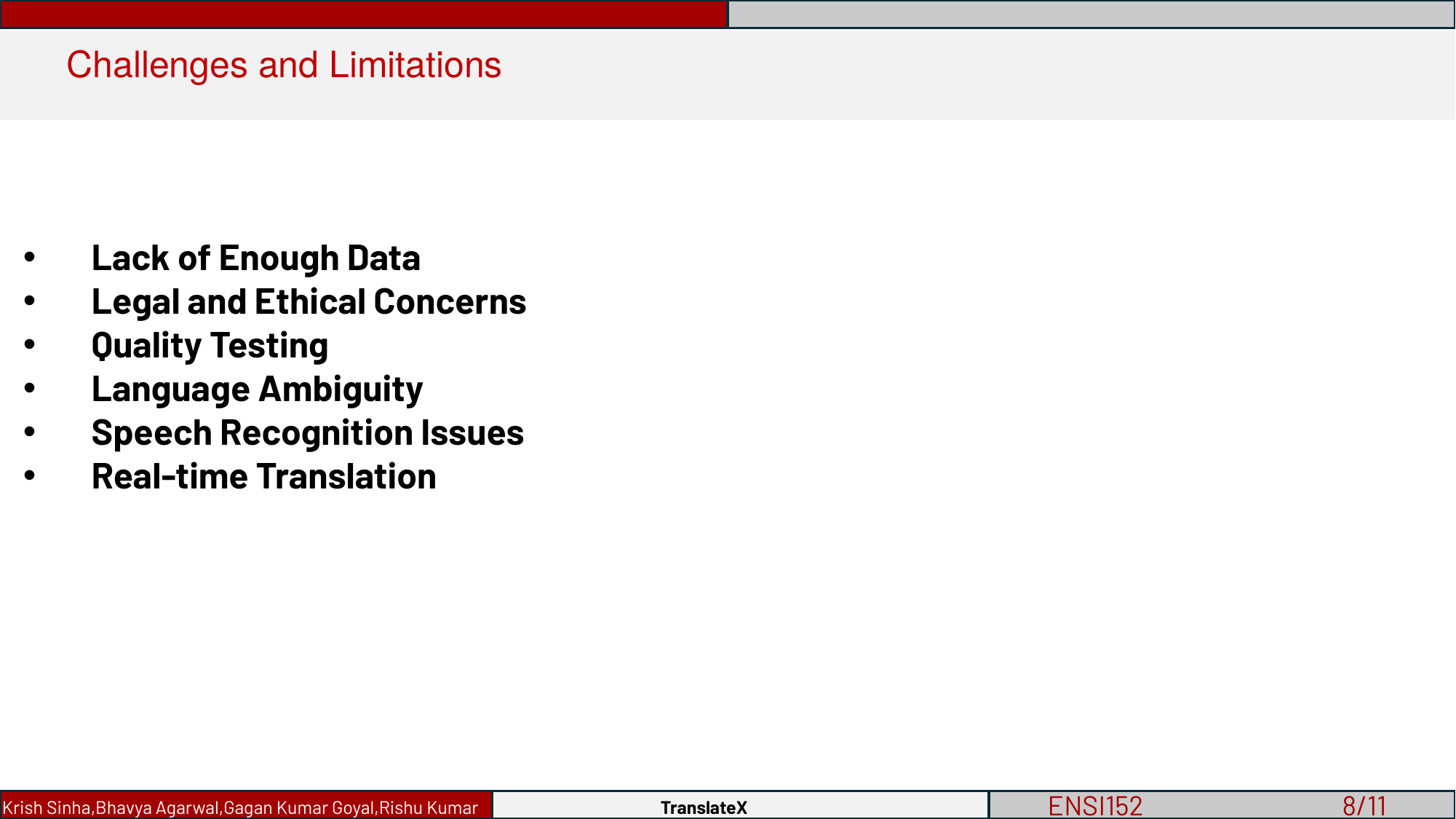

Challenges and Limitations
Lack of Enough Data
Legal and Ethical Concerns
Quality Testing
Language Ambiguity
Speech Recognition Issues
Real-time Translation

Diwanshu, Arin, Aryan, Pankaj
Krish Sinha,Bhavya Agarwal,Gagan Kumar Goyal,Rishu Kumar   		 TranslateX

                                              ENSI152		8/11